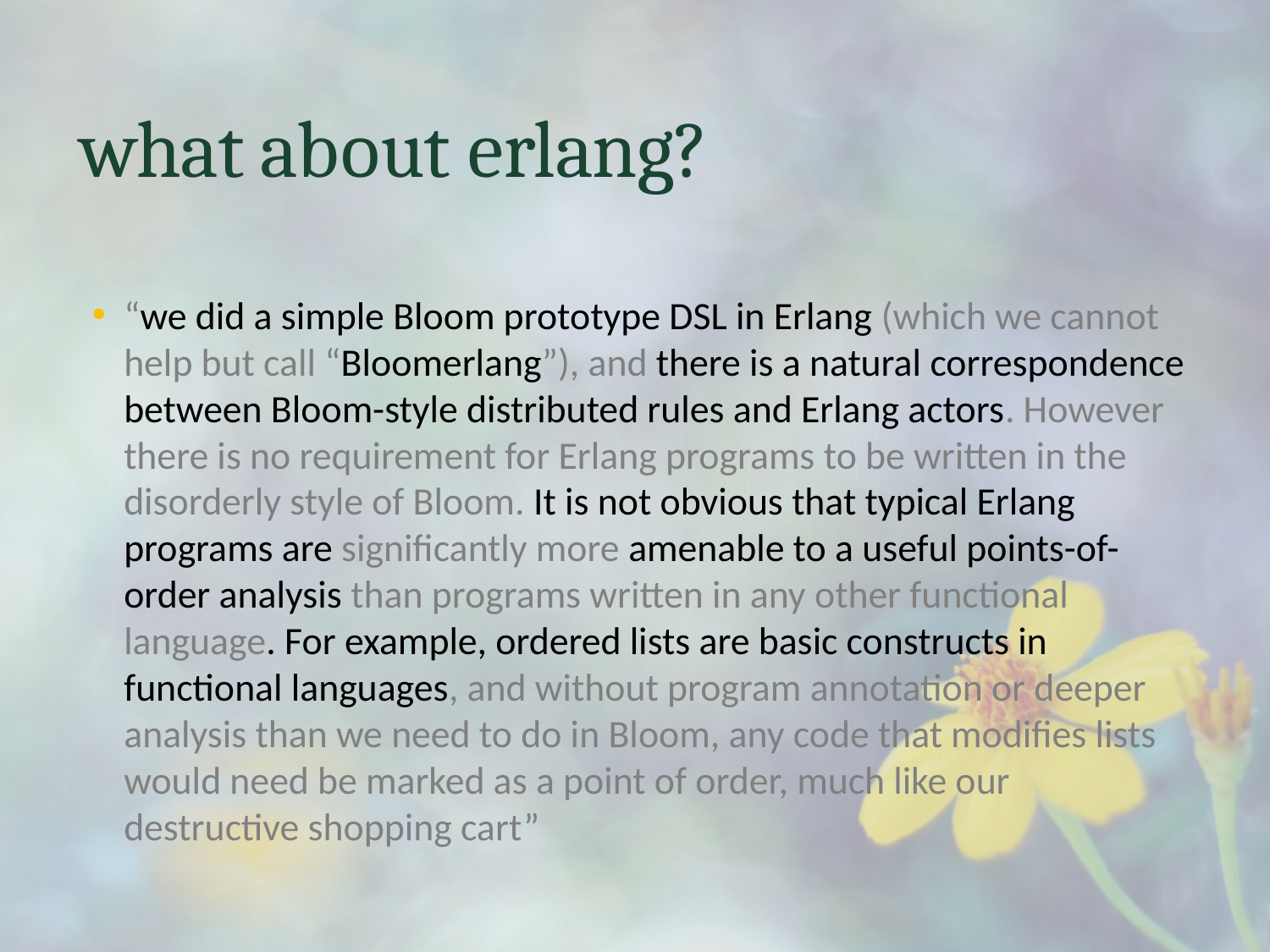

# what about erlang?
“we did a simple Bloom prototype DSL in Erlang (which we cannot help but call “Bloomerlang”), and there is a natural correspondence between Bloom-style distributed rules and Erlang actors. However there is no requirement for Erlang programs to be written in the disorderly style of Bloom. It is not obvious that typical Erlang programs are significantly more amenable to a useful points-of-order analysis than programs written in any other functional language. For example, ordered lists are basic constructs in functional languages, and without program annotation or deeper analysis than we need to do in Bloom, any code that modifies lists would need be marked as a point of order, much like our destructive shopping cart”